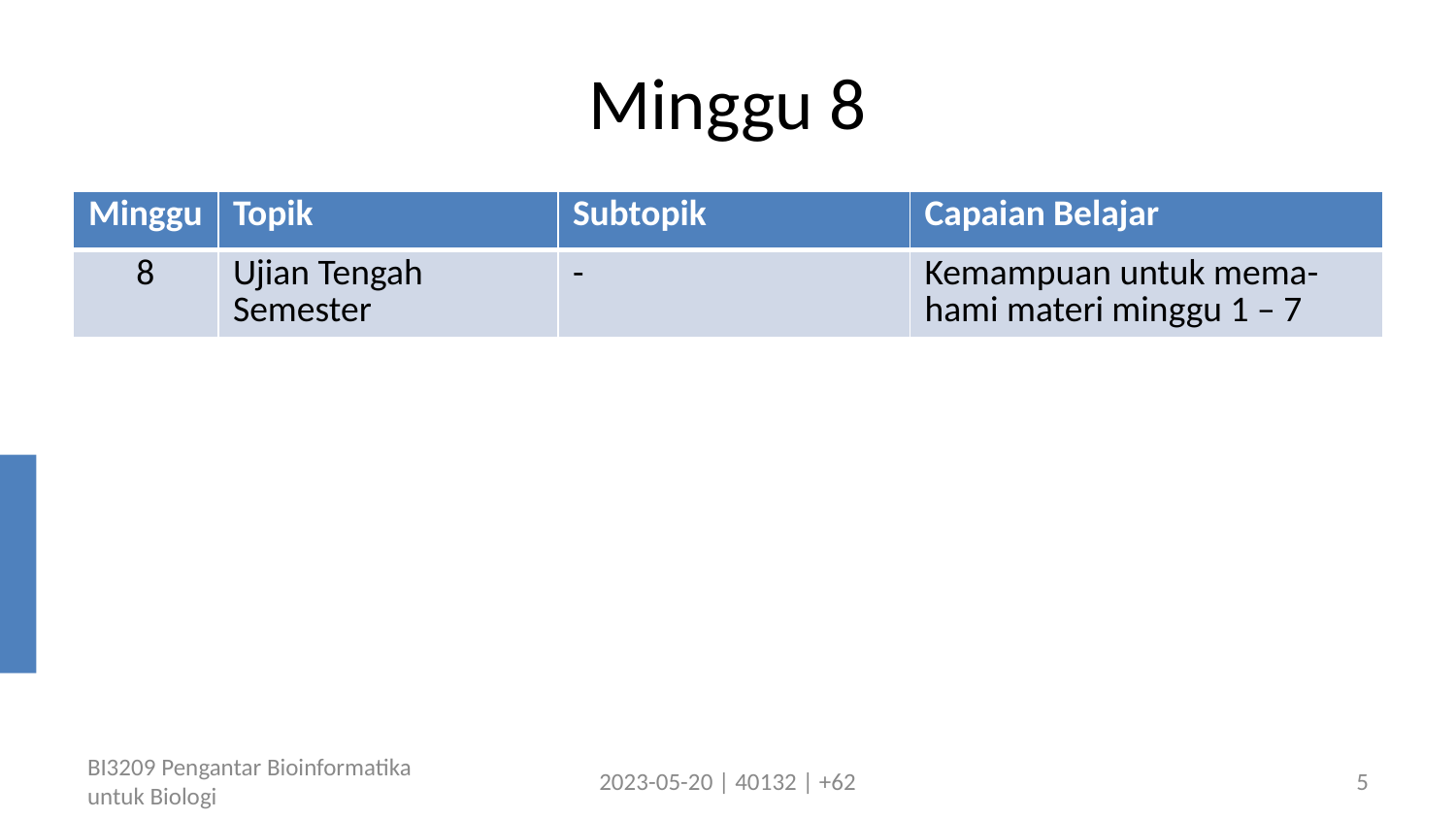

# Minggu 8
| Minggu | Topik | Subtopik | Capaian Belajar |
| --- | --- | --- | --- |
| 8 | Ujian Tengah Semester | - | Kemampuan untuk mema-hami materi minggu 1 – 7 |
BI3209 Pengantar Bioinformatika untuk Biologi
2023-05-20 | 40132 | +62
5